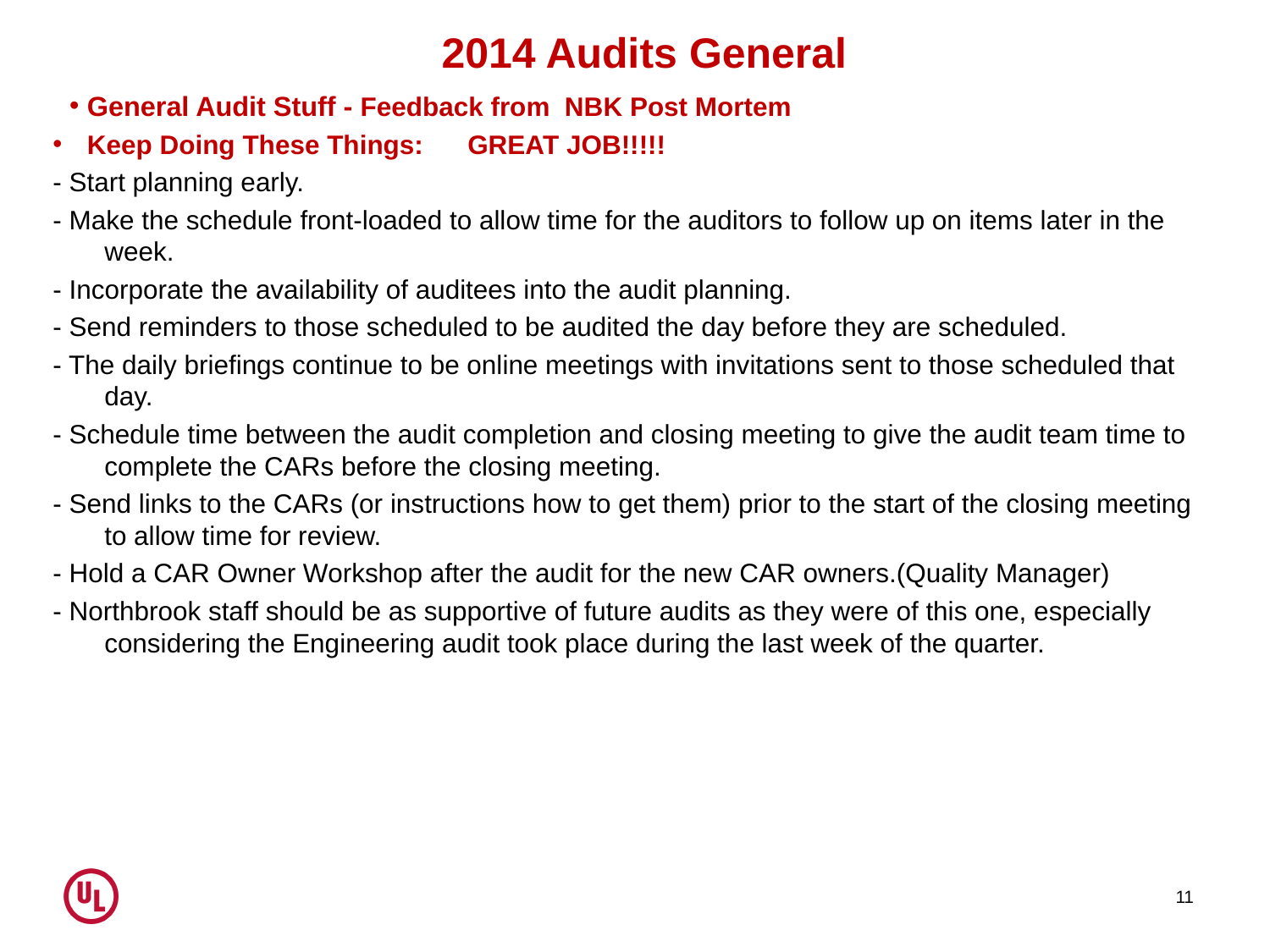

2014 Audits General

General Audit Stuff - Feedback from  NBK Post Mortem
Keep Doing These Things:      GREAT JOB!!!!!
- Start planning early.
- Make the schedule front-loaded to allow time for the auditors to follow up on items later in the week.
- Incorporate the availability of auditees into the audit planning.
- Send reminders to those scheduled to be audited the day before they are scheduled.
- The daily briefings continue to be online meetings with invitations sent to those scheduled that day.
- Schedule time between the audit completion and closing meeting to give the audit team time to complete the CARs before the closing meeting.
- Send links to the CARs (or instructions how to get them) prior to the start of the closing meeting to allow time for review.
- Hold a CAR Owner Workshop after the audit for the new CAR owners.(Quality Manager)
- Northbrook staff should be as supportive of future audits as they were of this one, especially considering the Engineering audit took place during the last week of the quarter.

11